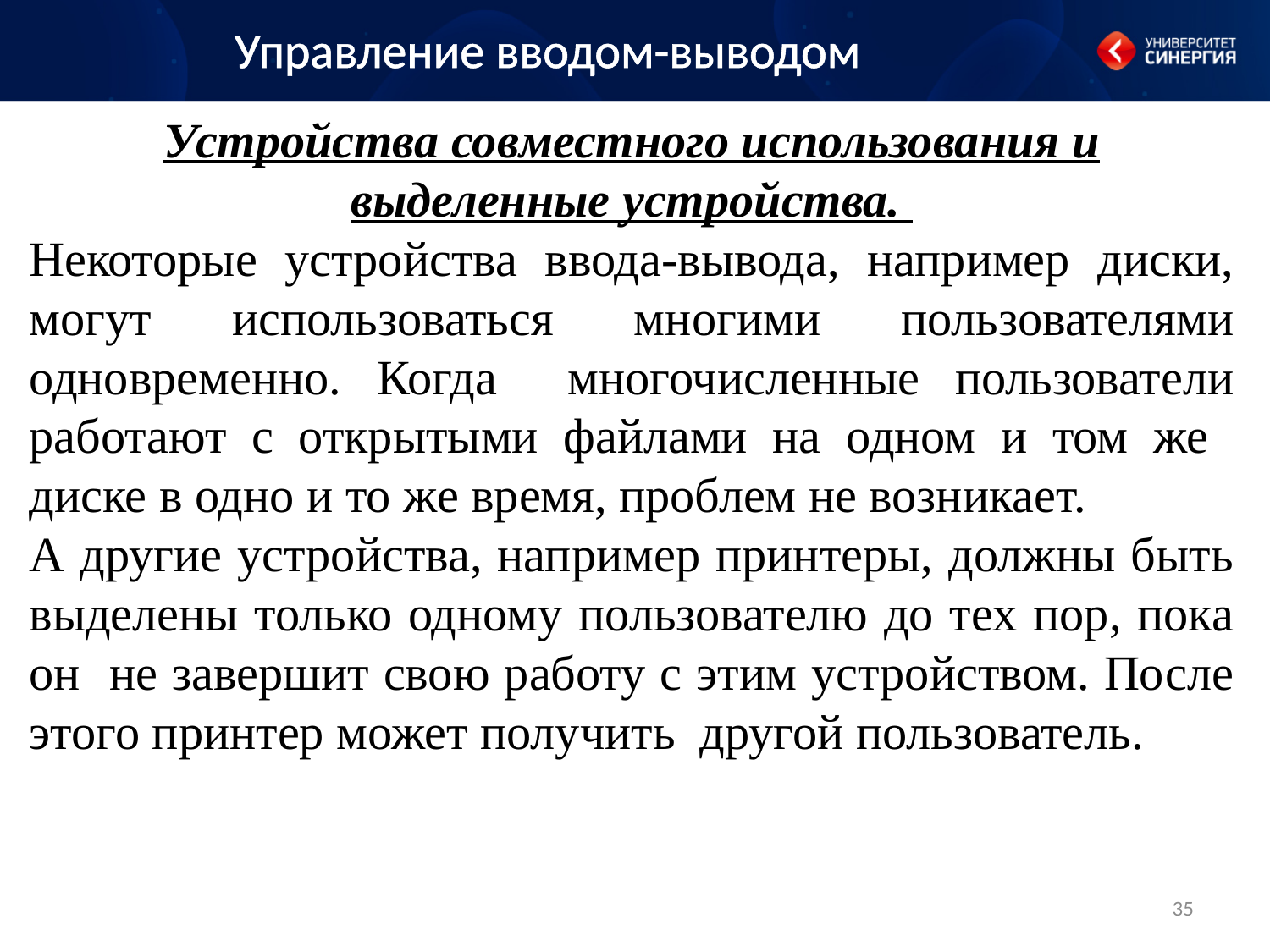

Управление вводом-выводом
Устройства совместного использования и выделенные устройства.
Некоторые устройства ввода-вывода, например диски, могут использоваться многими пользователями одновременно. Когда  многочисленные пользователи работают с открытыми файлами на одном и том же  диске в одно и то же время, проблем не возникает.
А другие устройства, например принтеры, должны быть выделены только одному пользователю до тех пор, пока он  не завершит свою работу с этим устройством. После этого принтер может получить  другой пользователь.
35